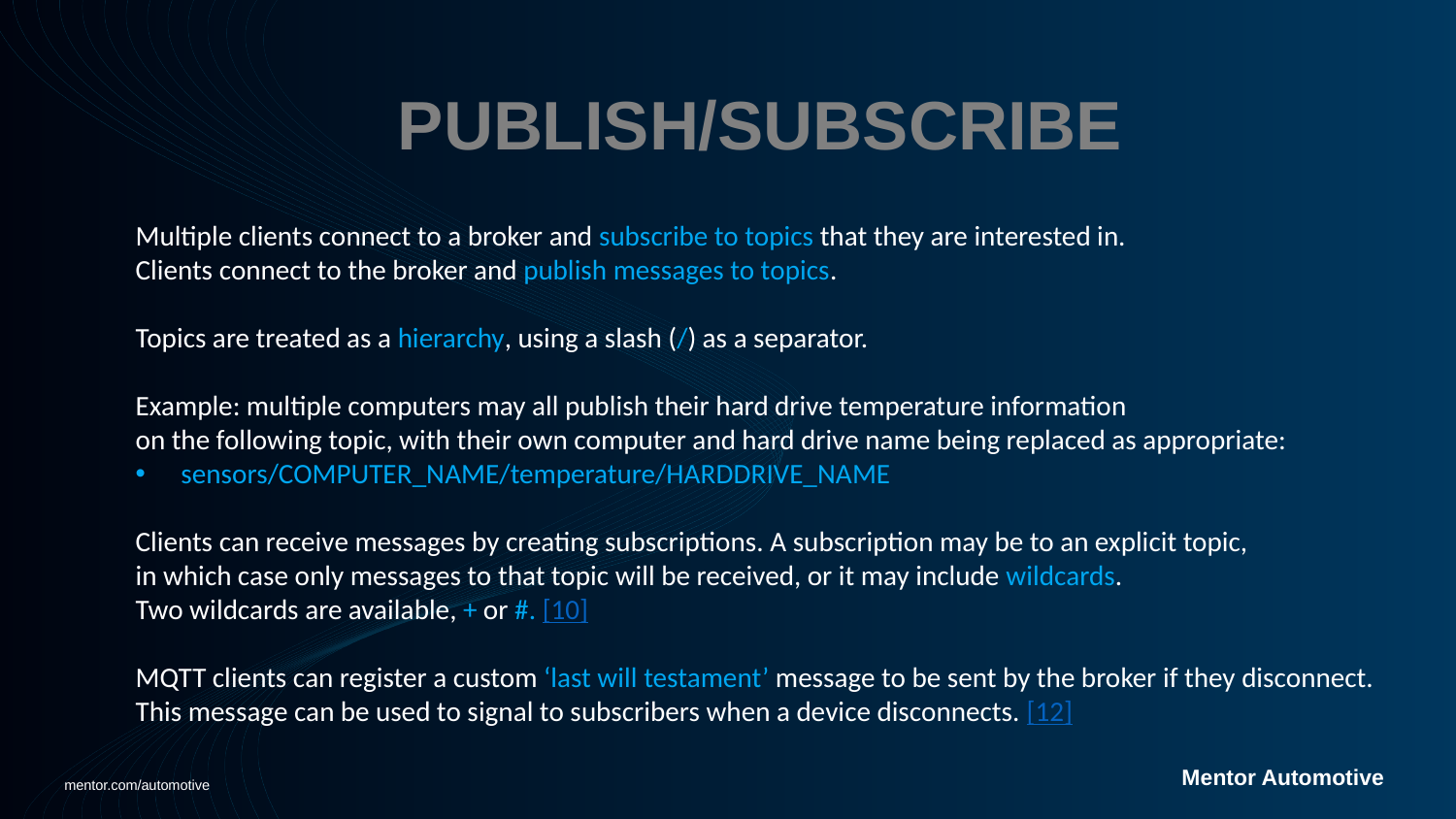

# Publish/subscribe
Multiple clients connect to a broker and subscribe to topics that they are interested in.
Clients connect to the broker and publish messages to topics.

Topics are treated as a hierarchy, using a slash (/) as a separator.

Example: multiple computers may all publish their hard drive temperature information
on the following topic, with their own computer and hard drive name being replaced as appropriate:
sensors/COMPUTER_NAME/temperature/HARDDRIVE_NAME

Clients can receive messages by creating subscriptions. A subscription may be to an explicit topic,
in which case only messages to that topic will be received, or it may include wildcards.
Two wildcards are available, + or #. [10]

MQTT clients can register a custom ‘last will testament’ message to be sent by the broker if they disconnect.
This message can be used to signal to subscribers when a device disconnects. [12]
mentor.com/automotive